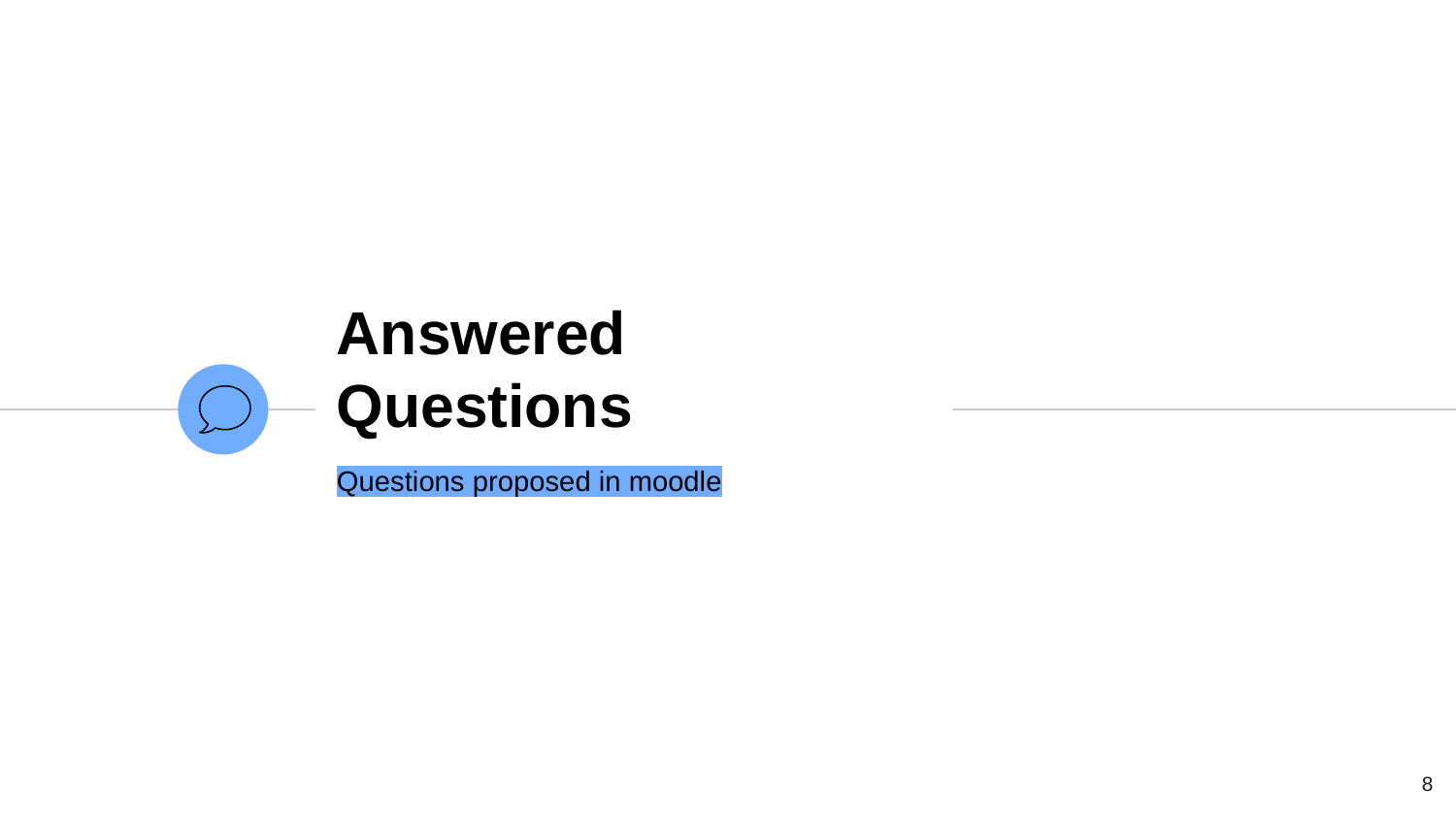

# Answered Questions

Questions proposed in moodle
8